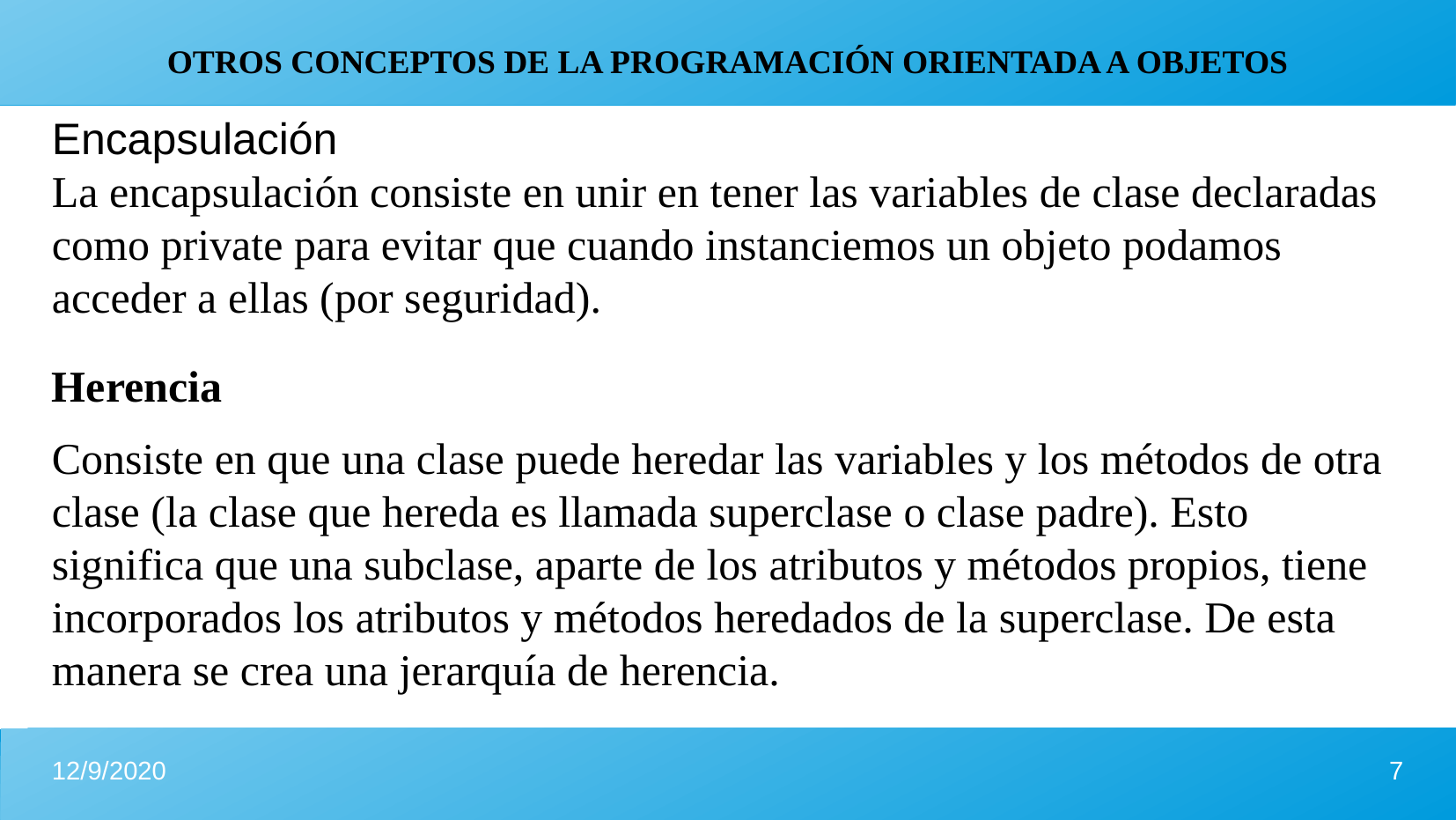

OTROS CONCEPTOS DE LA PROGRAMACIÓN ORIENTADA A OBJETOS
Encapsulación
La encapsulación consiste en unir en tener las variables de clase declaradas como private para evitar que cuando instanciemos un objeto podamos acceder a ellas (por seguridad).
Herencia
Consiste en que una clase puede heredar las variables y los métodos de otra clase (la clase que hereda es llamada superclase o clase padre). Esto significa que una subclase, aparte de los atributos y métodos propios, tiene incorporados los atributos y métodos heredados de la superclase. De esta manera se crea una jerarquía de herencia.
12/9/2020
7